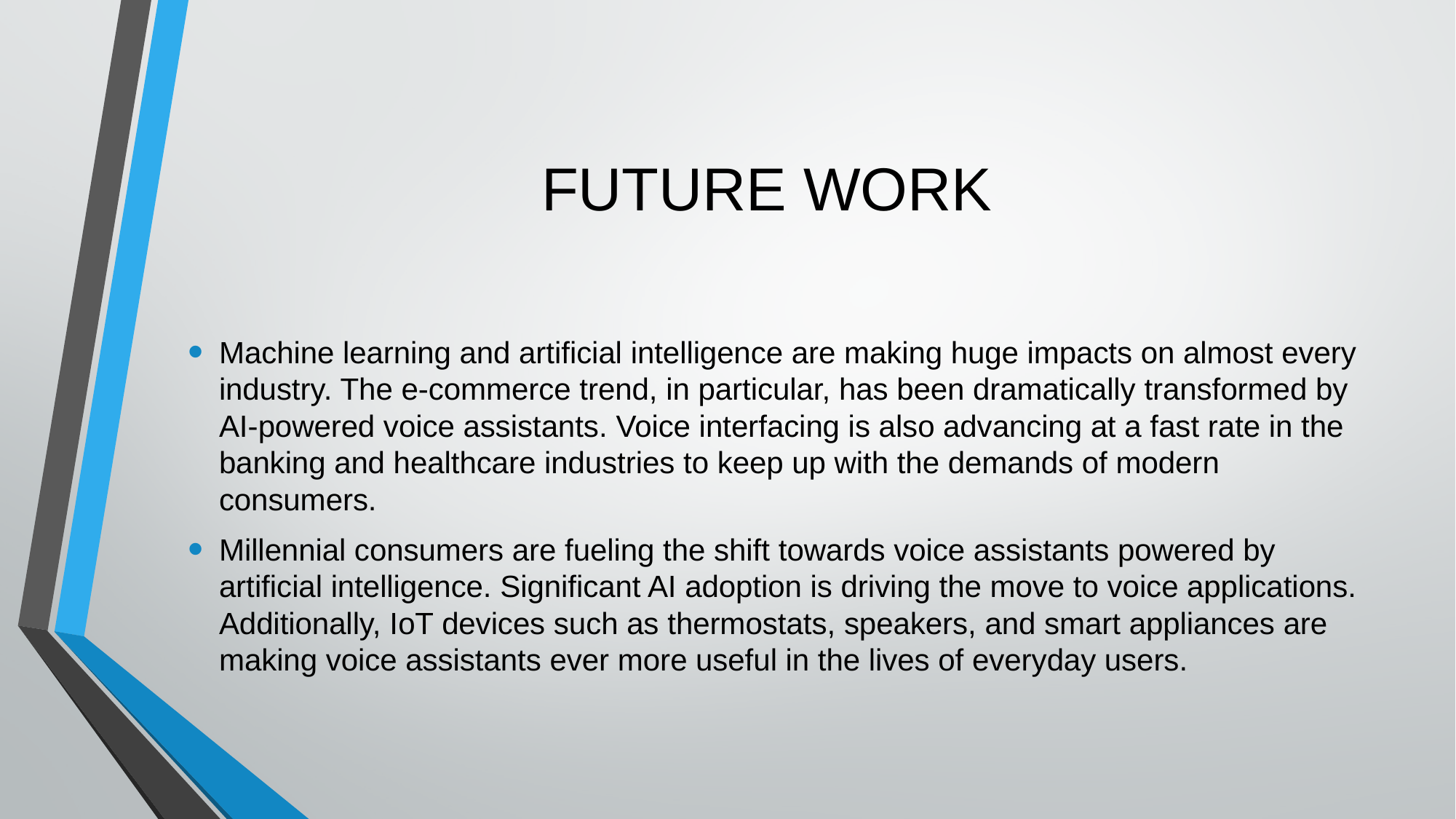

# FUTURE WORK
Machine learning and artificial intelligence are making huge impacts on almost every industry. The e-commerce trend, in particular, has been dramatically transformed by AI-powered voice assistants. Voice interfacing is also advancing at a fast rate in the banking and healthcare industries to keep up with the demands of modern consumers.
Millennial consumers are fueling the shift towards voice assistants powered by artificial intelligence. Significant AI adoption is driving the move to voice applications. Additionally, IoT devices such as thermostats, speakers, and smart appliances are making voice assistants ever more useful in the lives of everyday users.